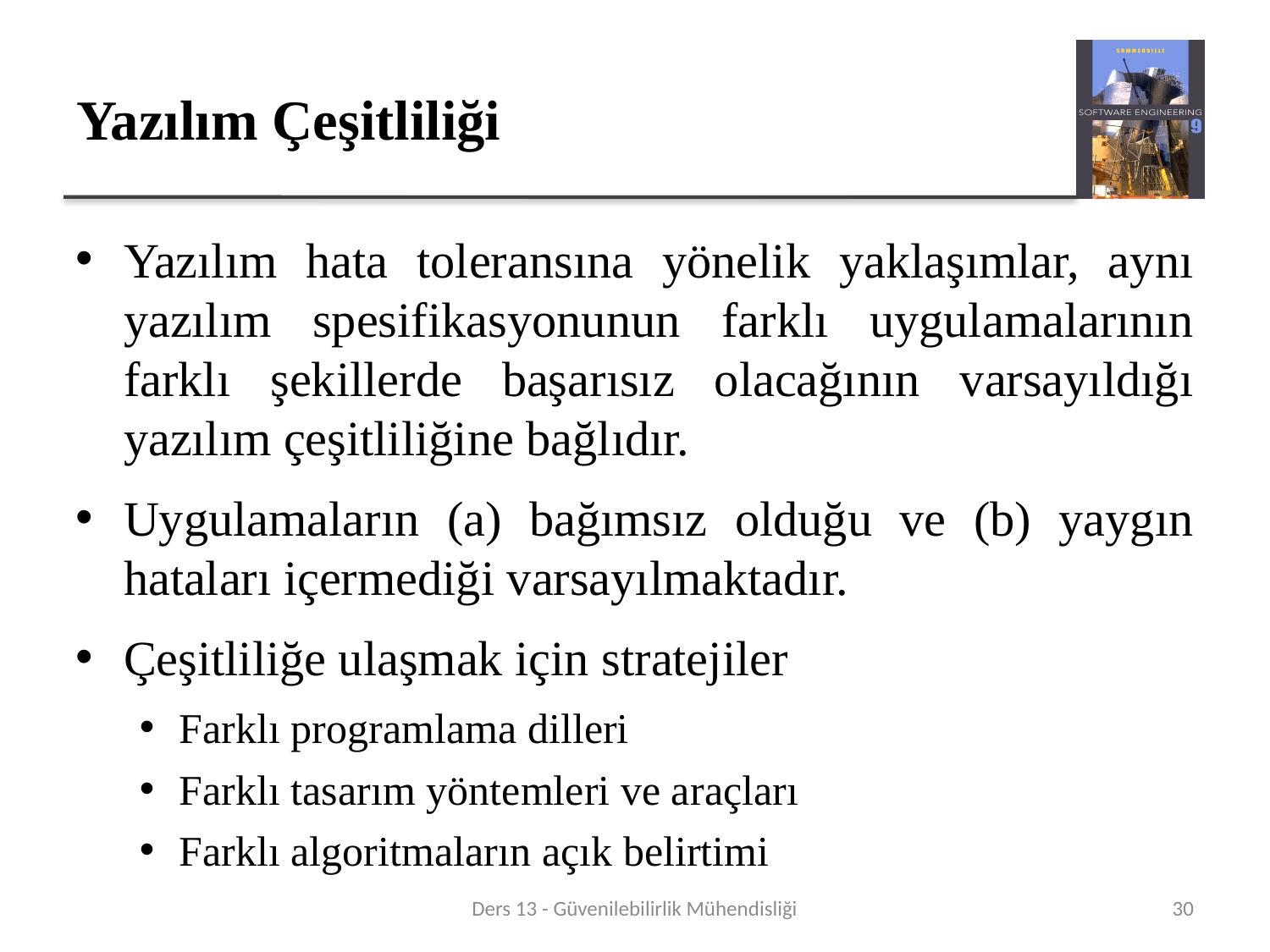

# Yazılım Çeşitliliği
Yazılım hata toleransına yönelik yaklaşımlar, aynı yazılım spesifikasyonunun farklı uygulamalarının farklı şekillerde başarısız olacağının varsayıldığı yazılım çeşitliliğine bağlıdır.
Uygulamaların (a) bağımsız olduğu ve (b) yaygın hataları içermediği varsayılmaktadır.
Çeşitliliğe ulaşmak için stratejiler
Farklı programlama dilleri
Farklı tasarım yöntemleri ve araçları
Farklı algoritmaların açık belirtimi
Ders 13 - Güvenilebilirlik Mühendisliği
30